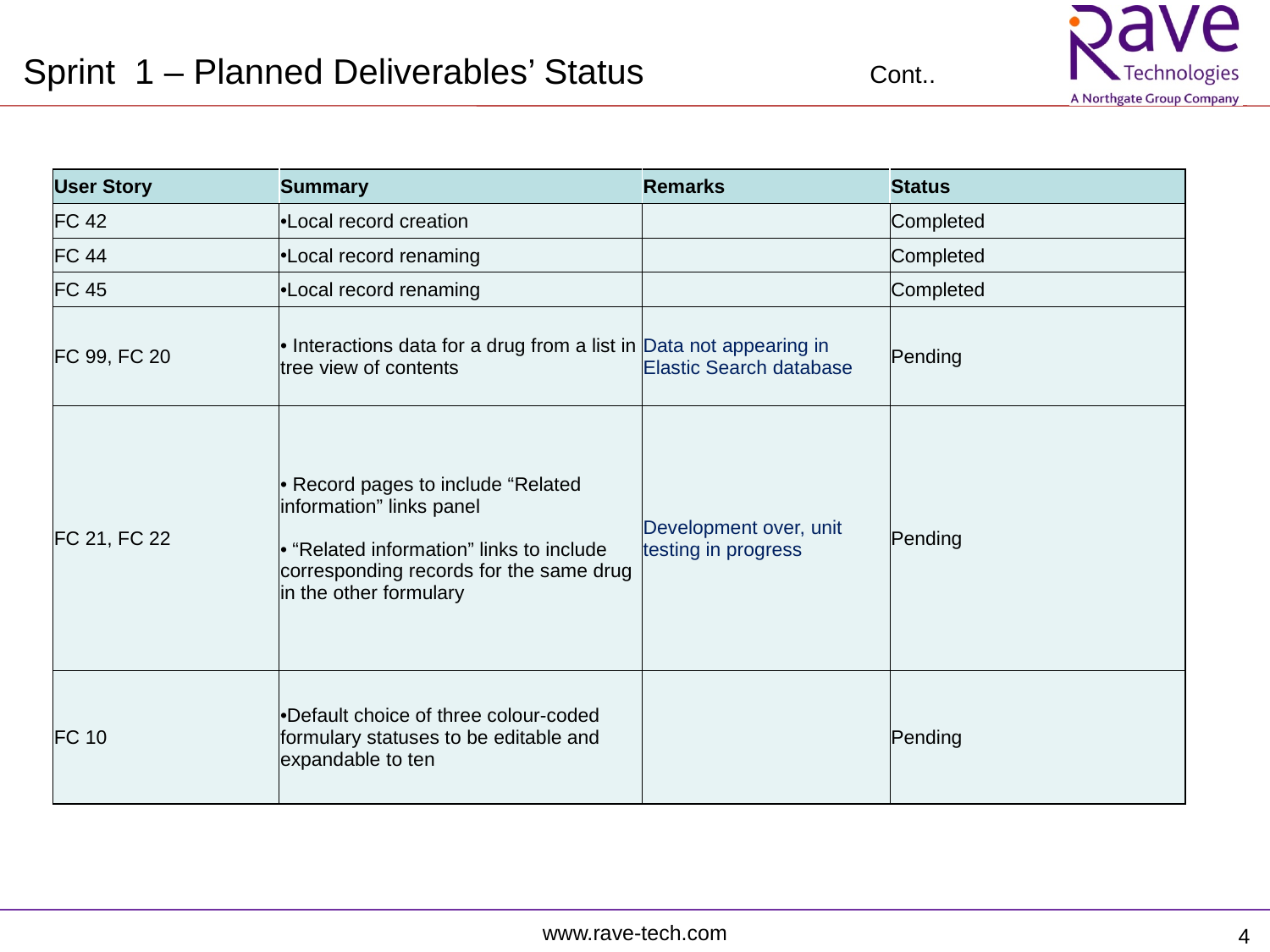

Sprint  1 – Planned Deliverables’ Status
Cont..
| User Story | Summary | Remarks | Status |
| --- | --- | --- | --- |
| FC 42 | Local record creation |  | Completed |
| FC 44 | Local record renaming |  | Completed |
| FC 45 | Local record renaming |  | Completed |
| FC 99, FC 20 | • Interactions data for a drug from a list in tree view of contents | Data not appearing in Elastic Search database | Pending |
| FC 21, FC 22 | • Record pages to include “Related information” links panel • “Related information” links to include corresponding records for the same drug in the other formulary | Development over, unit testing in progress | Pending |
| FC 10 | Default choice of three colour-coded formulary statuses to be editable and expandable to ten |  | Pending |
4
www.rave-tech.com